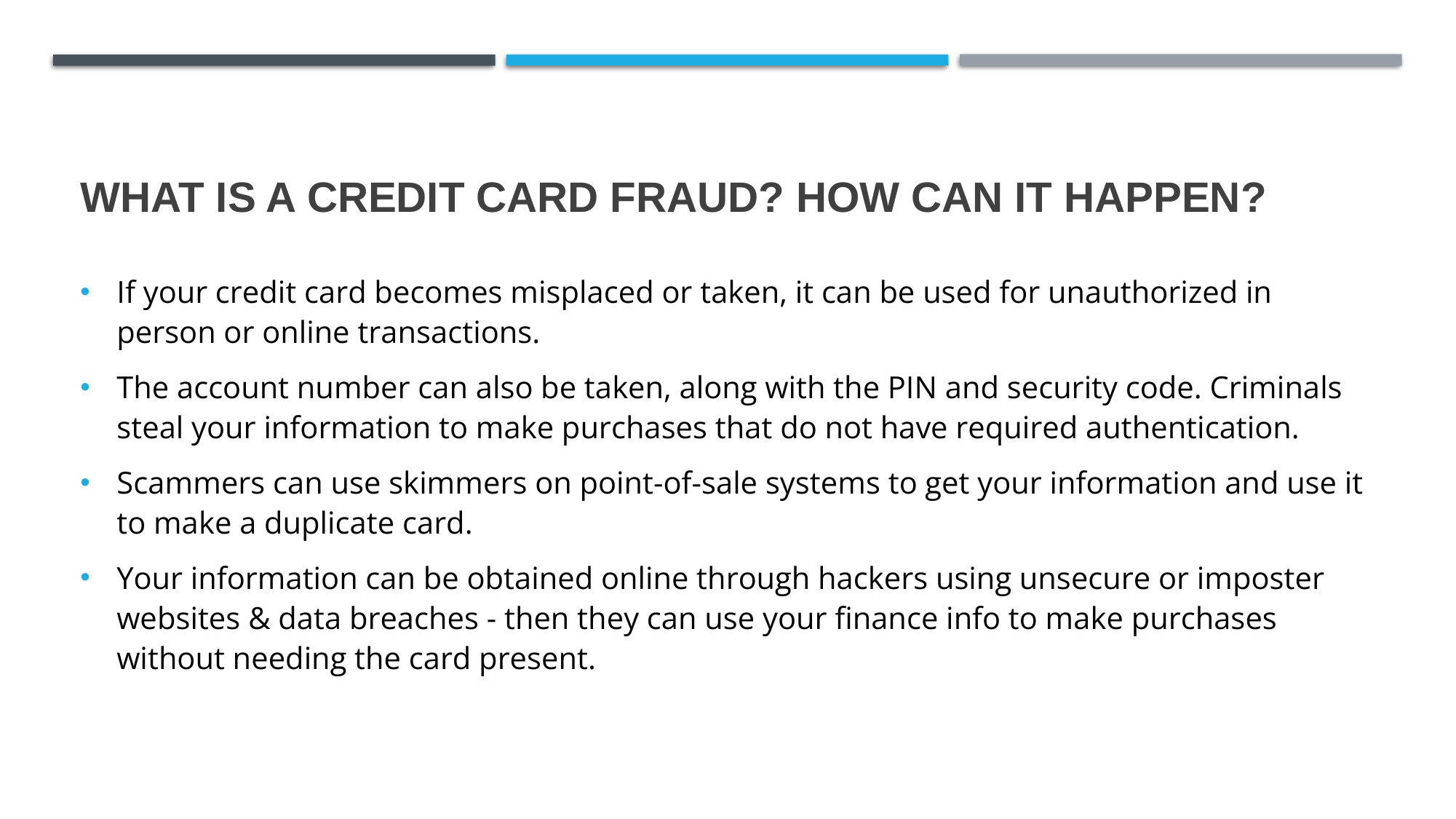

# What is a credit card fraud? How can it happen?
If your credit card becomes misplaced or taken, it can be used for unauthorized in person or online transactions.
The account number can also be taken, along with the PIN and security code. Criminals steal your information to make purchases that do not have required authentication.
Scammers can use skimmers on point-of-sale systems to get your information and use it to make a duplicate card.
Your information can be obtained online through hackers using unsecure or imposter websites & data breaches - then they can use your finance info to make purchases without needing the card present.